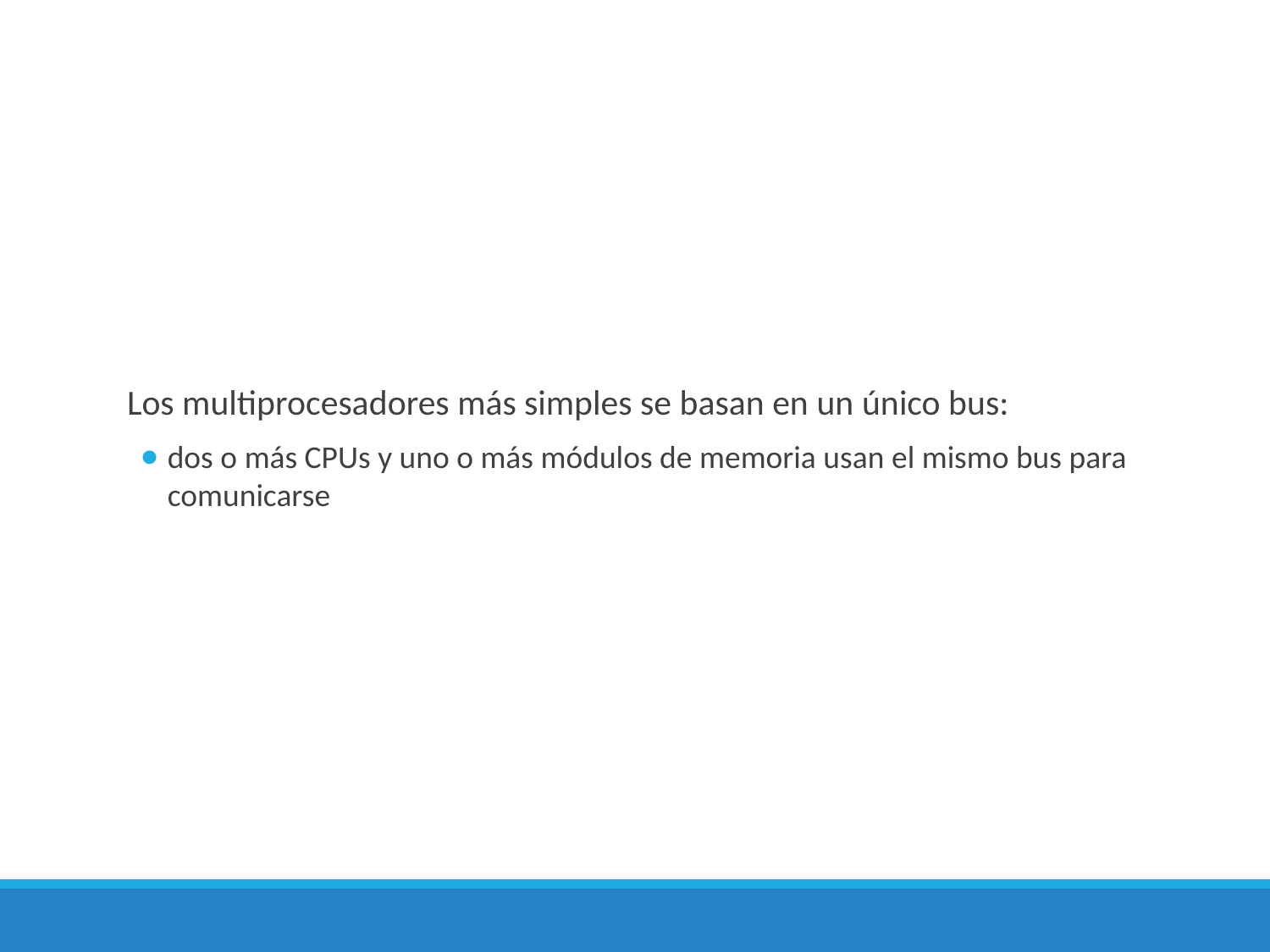

Los multiprocesadores más simples se basan en un único bus:
dos o más CPUs y uno o más módulos de memoria usan el mismo bus para comunicarse